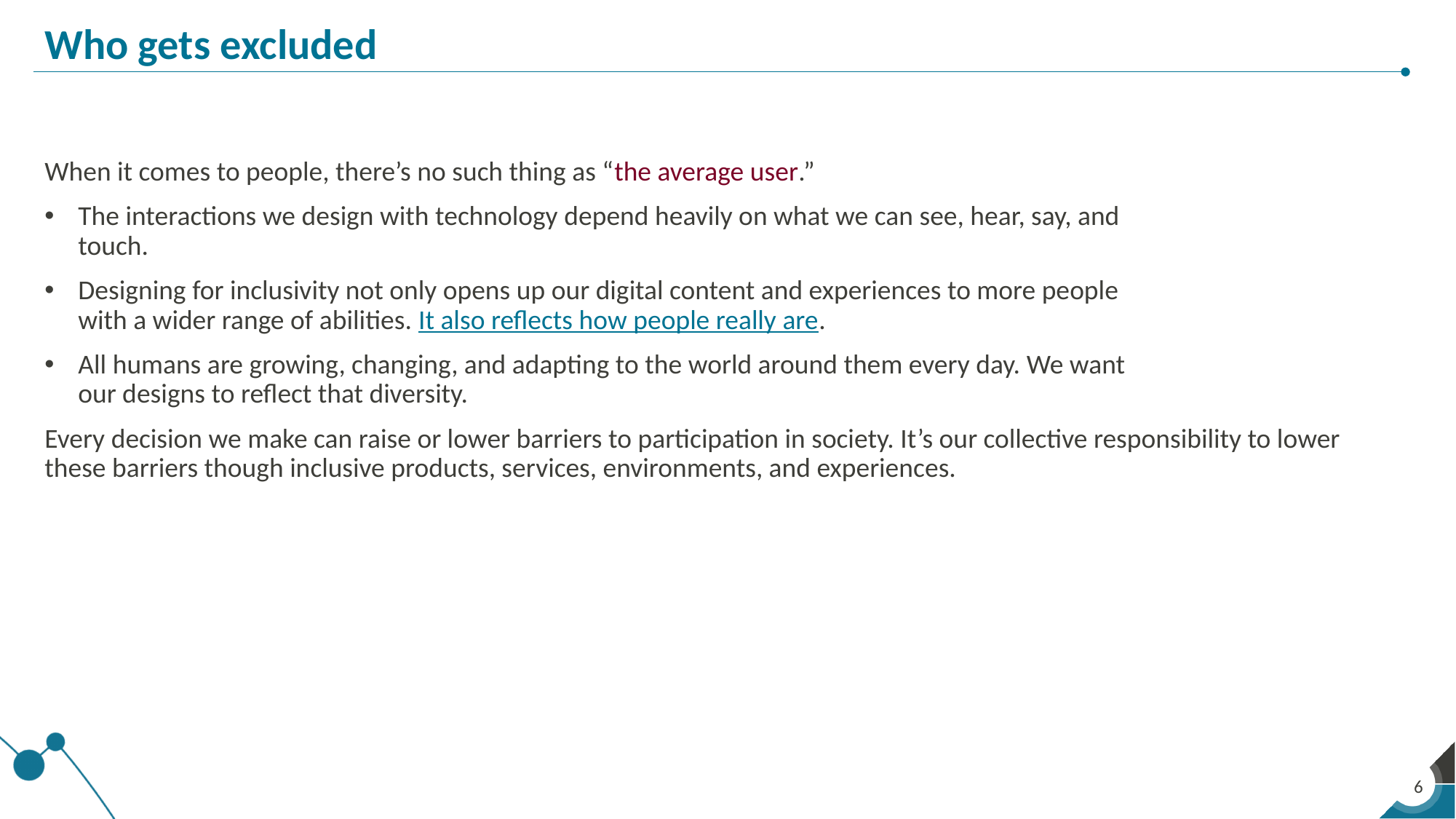

# Who gets excluded

When it comes to people, there’s no such thing as “the average user.”
 The interactions we design with technology depend heavily on what we can see, hear, say, and
 touch.
 Designing for inclusivity not only opens up our digital content and experiences to more people
 with a wider range of abilities. It also reflects how people really are.
 All humans are growing, changing, and adapting to the world around them every day. We want
 our designs to reflect that diversity.
Every decision we make can raise or lower barriers to participation in society. It’s our collective responsibility to lower these barriers though inclusive products, services, environments, and experiences.